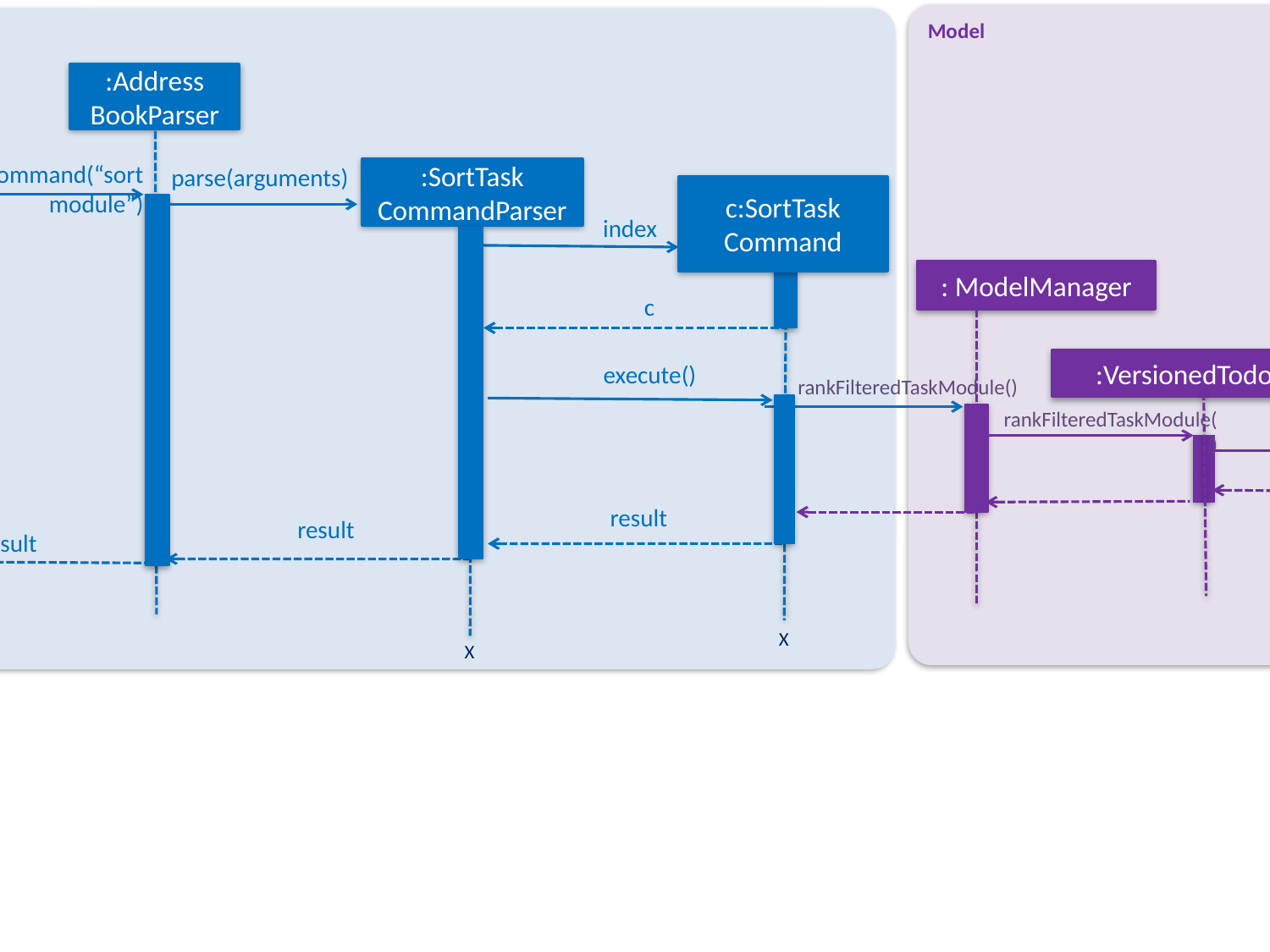

Model
Logic
:Address
BookParser
:LogicManager
execute(“sort module”)
parseCommand(“sort module”)
:SortTask
CommandParser
parse(arguments)
c:SortTask
Command

index

: ModelManager

c
:VersionedTodoList
execute()
:UniqueTaskList
rankFilteredTaskModule()

rankFilteredTaskModule()
sortModule()

result
result
result
result
X
X